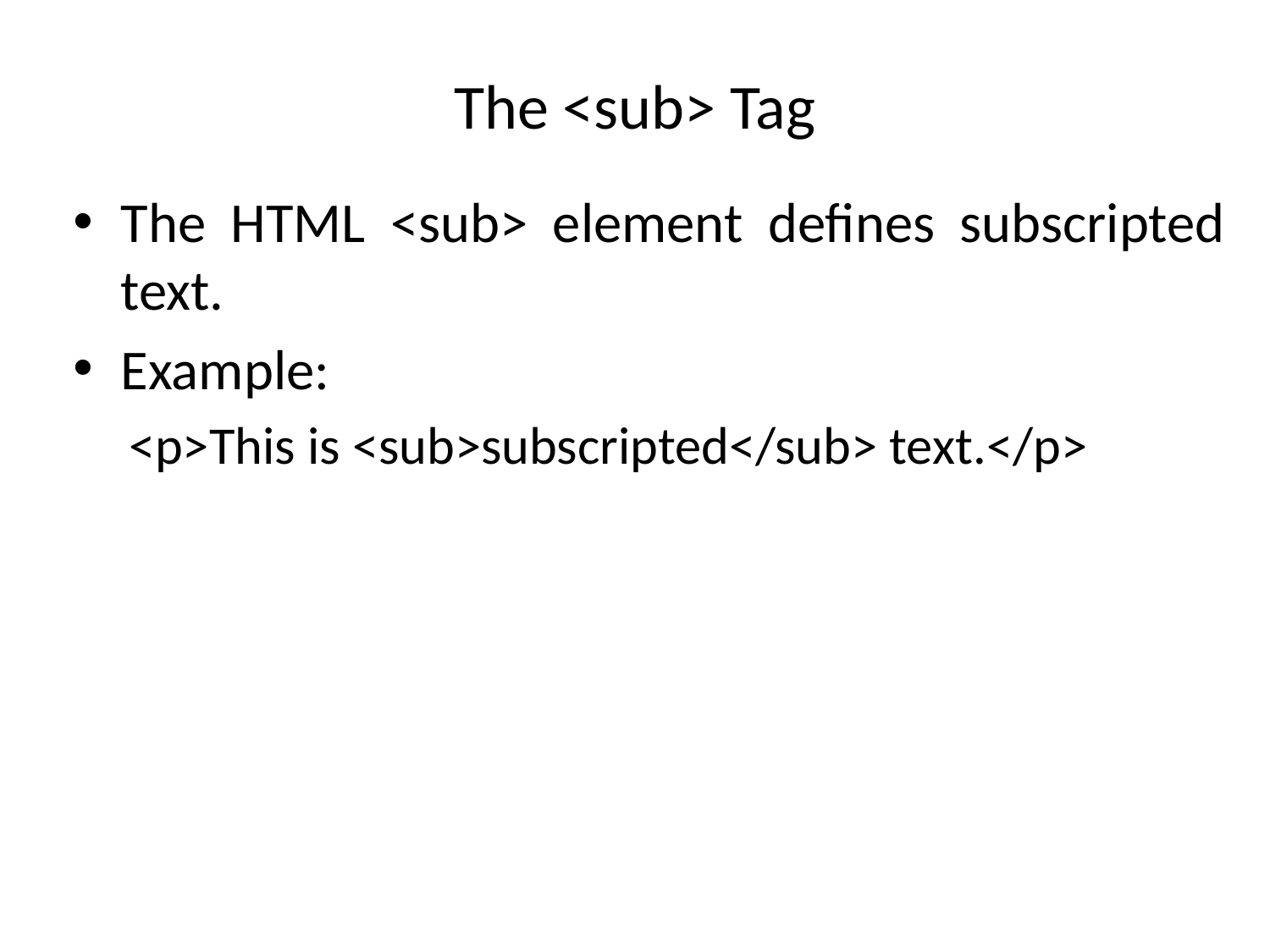

# The <sub> Tag
The HTML <sub> element defines subscripted text.
Example:
<p>This is <sub>subscripted</sub> text.</p>